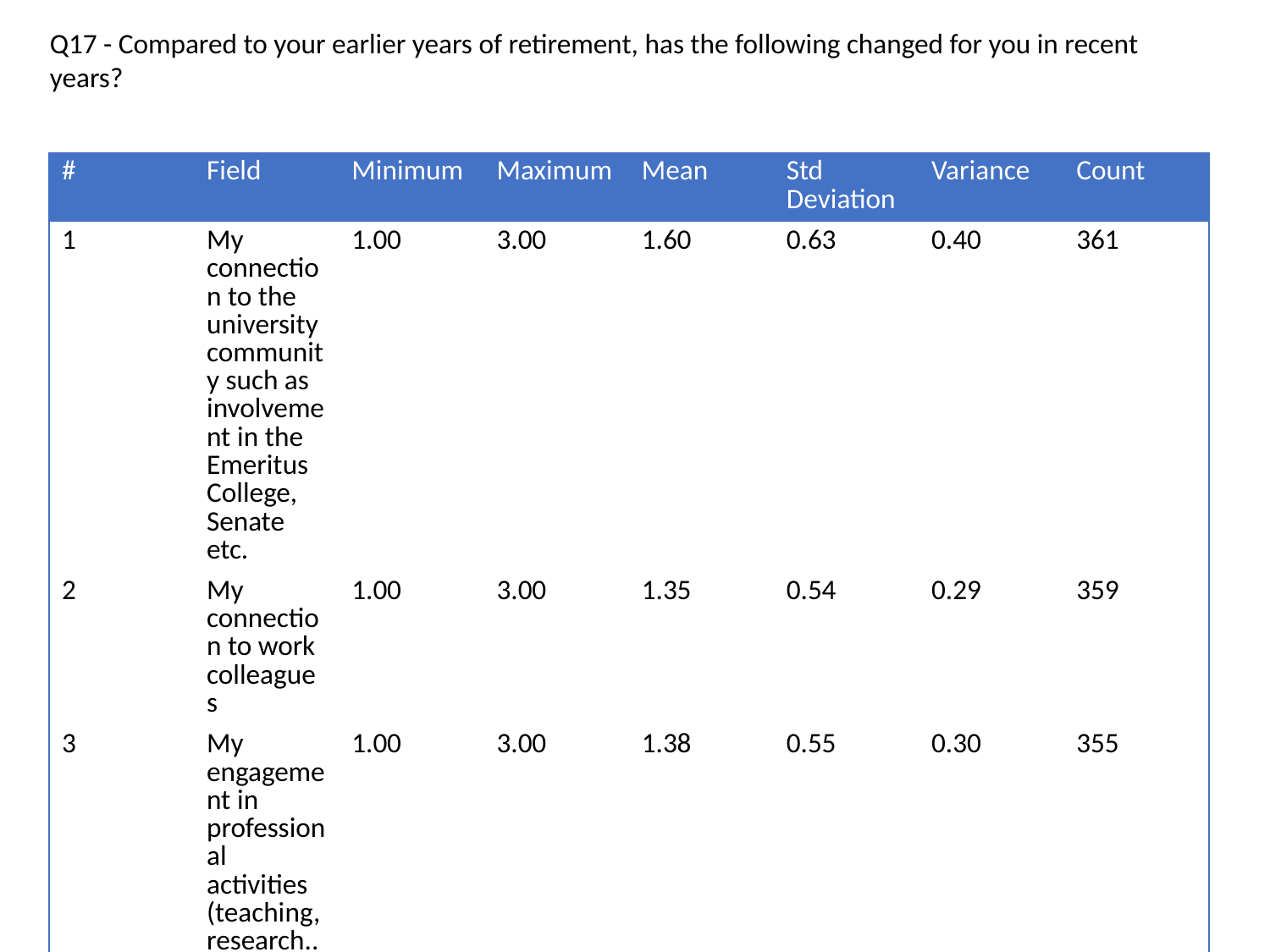

Q17 - Compared to your earlier years of retirement, has the following changed for you in recent years?
| # | Field | Minimum | Maximum | Mean | Std Deviation | Variance | Count |
| --- | --- | --- | --- | --- | --- | --- | --- |
| 1 | My connection to the university community such as involvement in the Emeritus College, Senate etc. | 1.00 | 3.00 | 1.60 | 0.63 | 0.40 | 361 |
| 2 | My connection to work colleagues | 1.00 | 3.00 | 1.35 | 0.54 | 0.29 | 359 |
| 3 | My engagement in professional activities (teaching, research..) | 1.00 | 3.00 | 1.38 | 0.55 | 0.30 | 355 |
| 4 | My involvement in interdisciplinary projects | 1.00 | 3.00 | 1.37 | 0.55 | 0.30 | 341 |